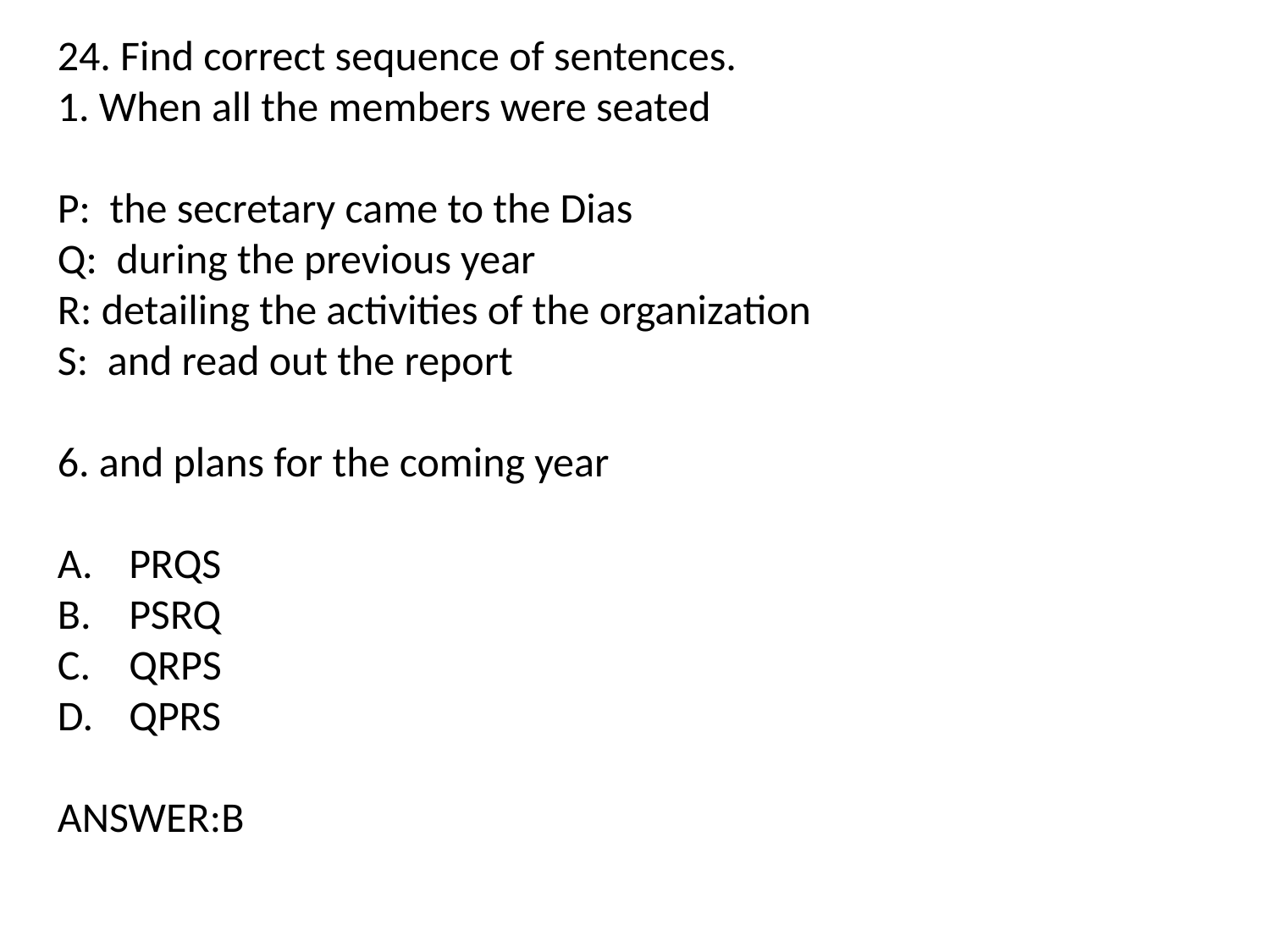

24. Find correct sequence of sentences.
1. When all the members were seated

P:  the secretary came to the Dias
Q:  during the previous year
R: detailing the activities of the organization
S:  and read out the report

6. and plans for the coming year

PRQS
PSRQ
QRPS
QPRS

ANSWER:B